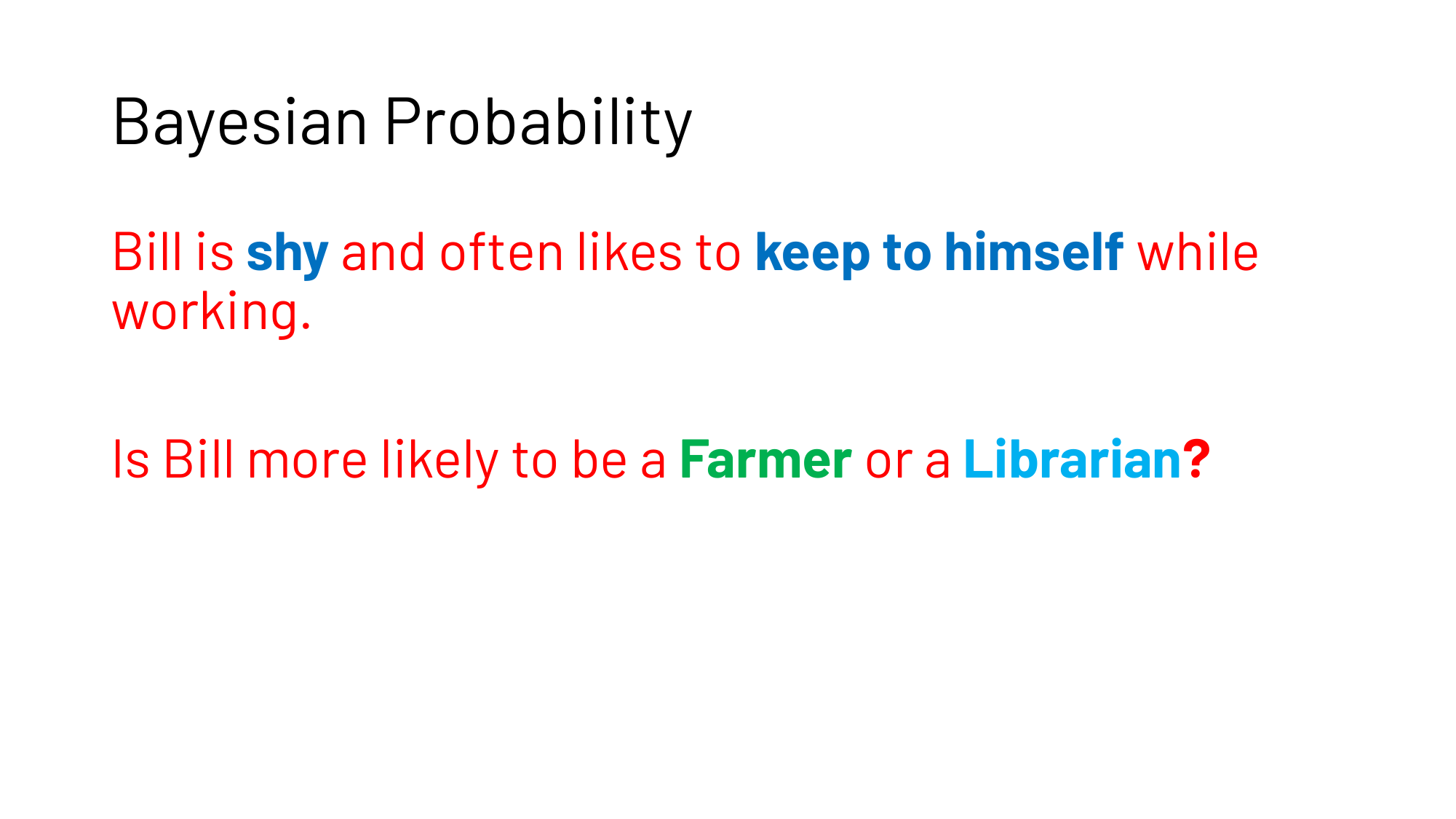

# Bayesian Probability
Bill is shy and often likes to keep to himself while working.

Is Bill more likely to be a Farmer or a Librarian?